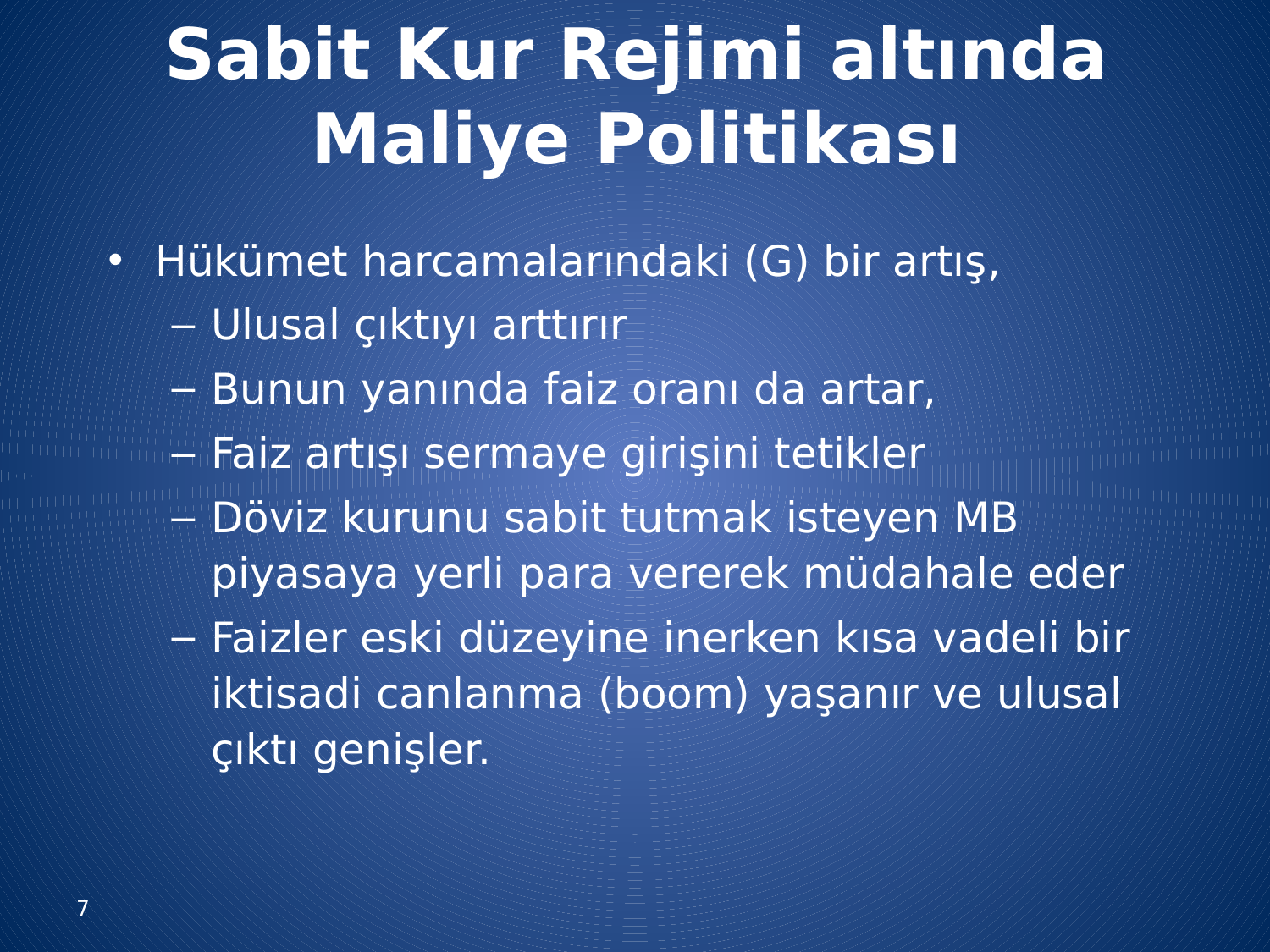

# Sabit Kur Rejimi altında Maliye Politikası
Hükümet harcamalarındaki (G) bir artış,
Ulusal çıktıyı arttırır
Bunun yanında faiz oranı da artar,
Faiz artışı sermaye girişini tetikler
Döviz kurunu sabit tutmak isteyen MB piyasaya yerli para vererek müdahale eder
Faizler eski düzeyine inerken kısa vadeli bir iktisadi canlanma (boom) yaşanır ve ulusal çıktı genişler.

7